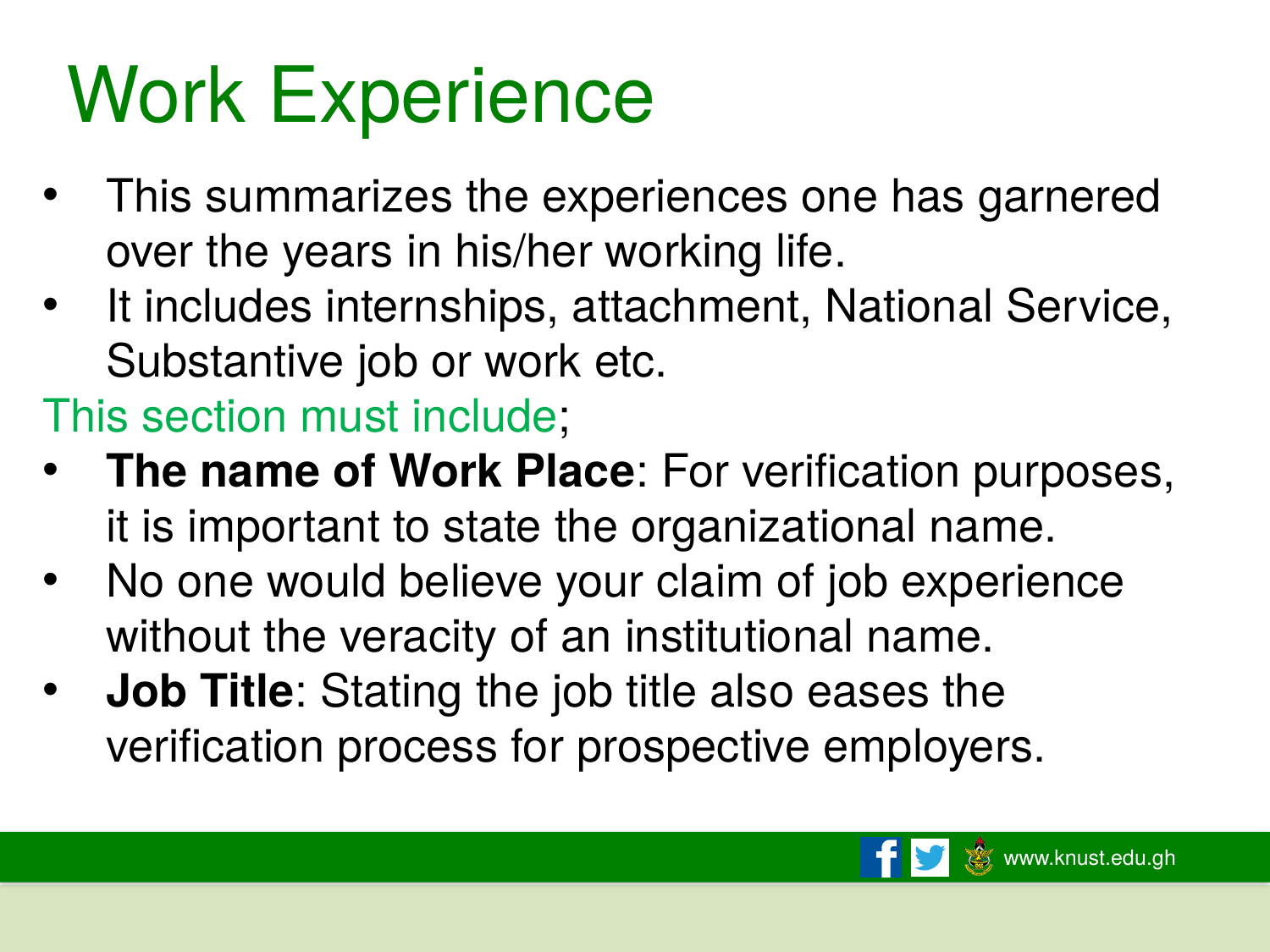

# Work Experience
This summarizes the experiences one has garnered over the years in his/her working life.
It includes internships, attachment, National Service, Substantive job or work etc.
This section must include;
The name of Work Place: For verification purposes, it is important to state the organizational name.
No one would believe your claim of job experience without the veracity of an institutional name.
Job Title: Stating the job title also eases the verification process for prospective employers.